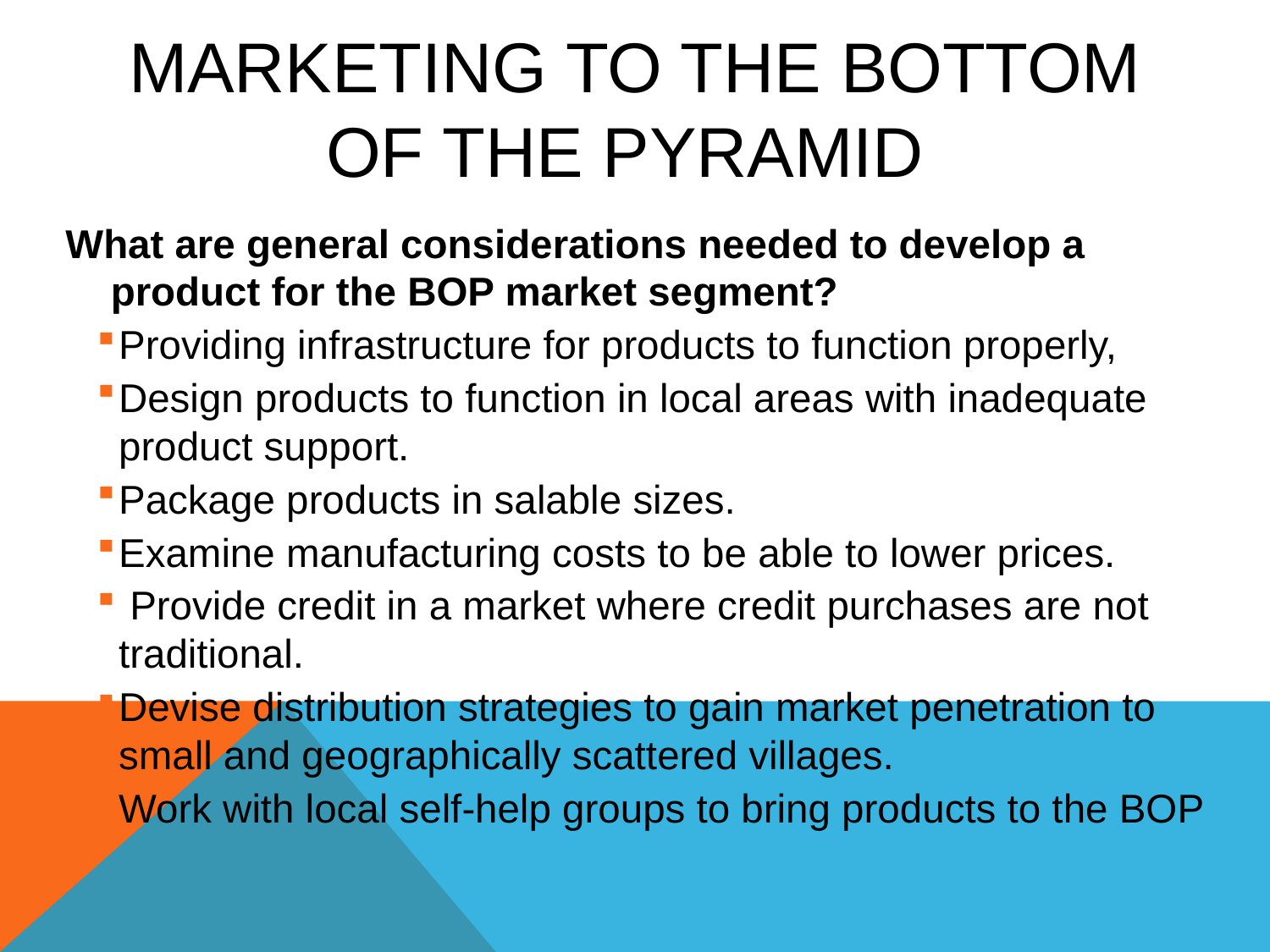

# Marketing to the Bottom of the Pyramid
What are general considerations needed to develop a product for the BOP market segment?
Providing infrastructure for products to function properly,
Design products to function in local areas with inadequate product support.
Package products in salable sizes.
Examine manufacturing costs to be able to lower prices.
 Provide credit in a market where credit purchases are not traditional.
Devise distribution strategies to gain market penetration to small and geographically scattered villages.
Work with local self-help groups to bring products to the BOP